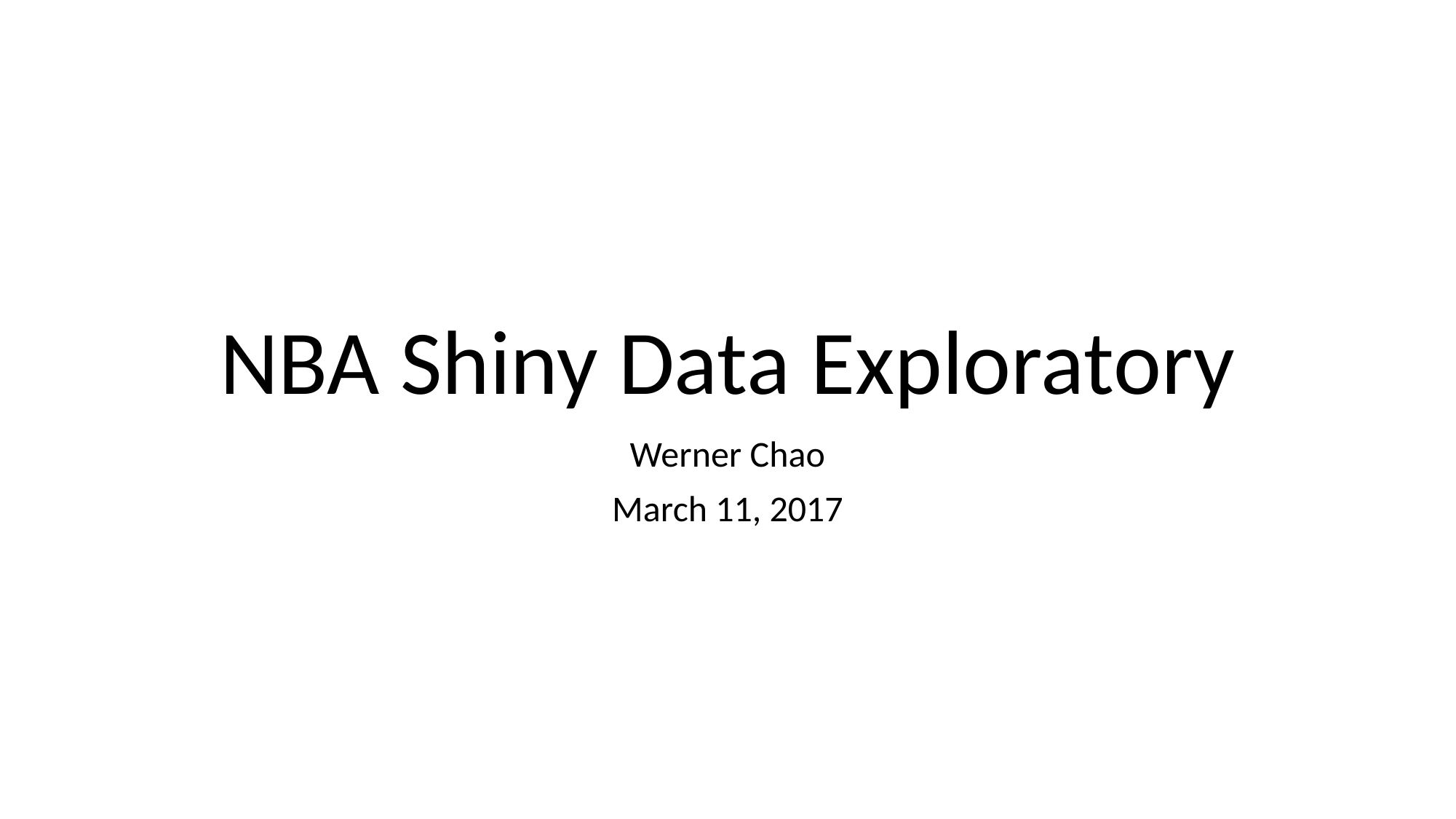

# NBA Shiny Data Exploratory
Werner Chao
March 11, 2017